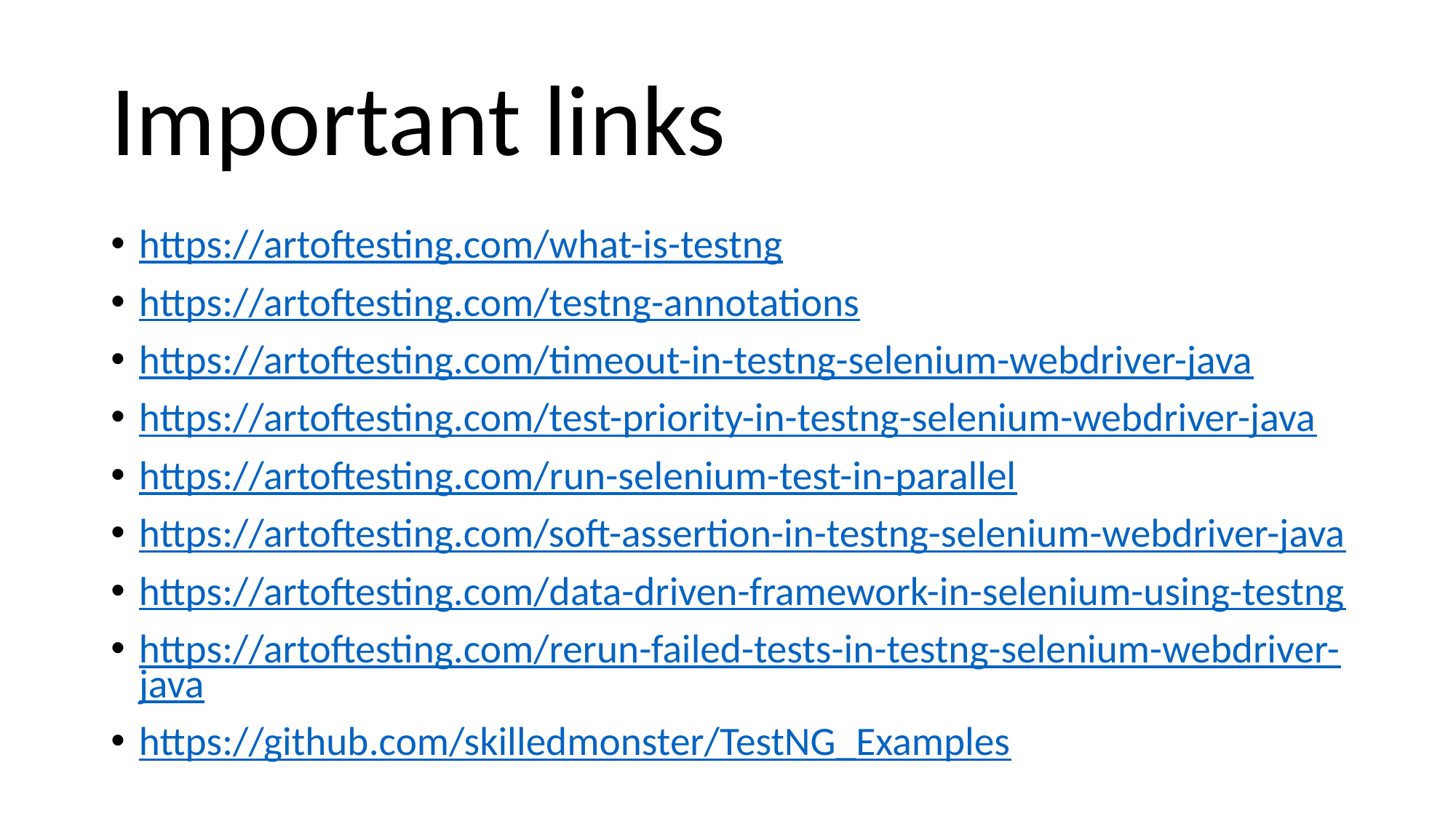

# Important links
https://artoftesting.com/what-is-testng
https://artoftesting.com/testng-annotations
https://artoftesting.com/timeout-in-testng-selenium-webdriver-java
https://artoftesting.com/test-priority-in-testng-selenium-webdriver-java
https://artoftesting.com/run-selenium-test-in-parallel
https://artoftesting.com/soft-assertion-in-testng-selenium-webdriver-java
https://artoftesting.com/data-driven-framework-in-selenium-using-testng
https://artoftesting.com/rerun-failed-tests-in-testng-selenium-webdriver-java
https://github.com/skilledmonster/TestNG_Examples